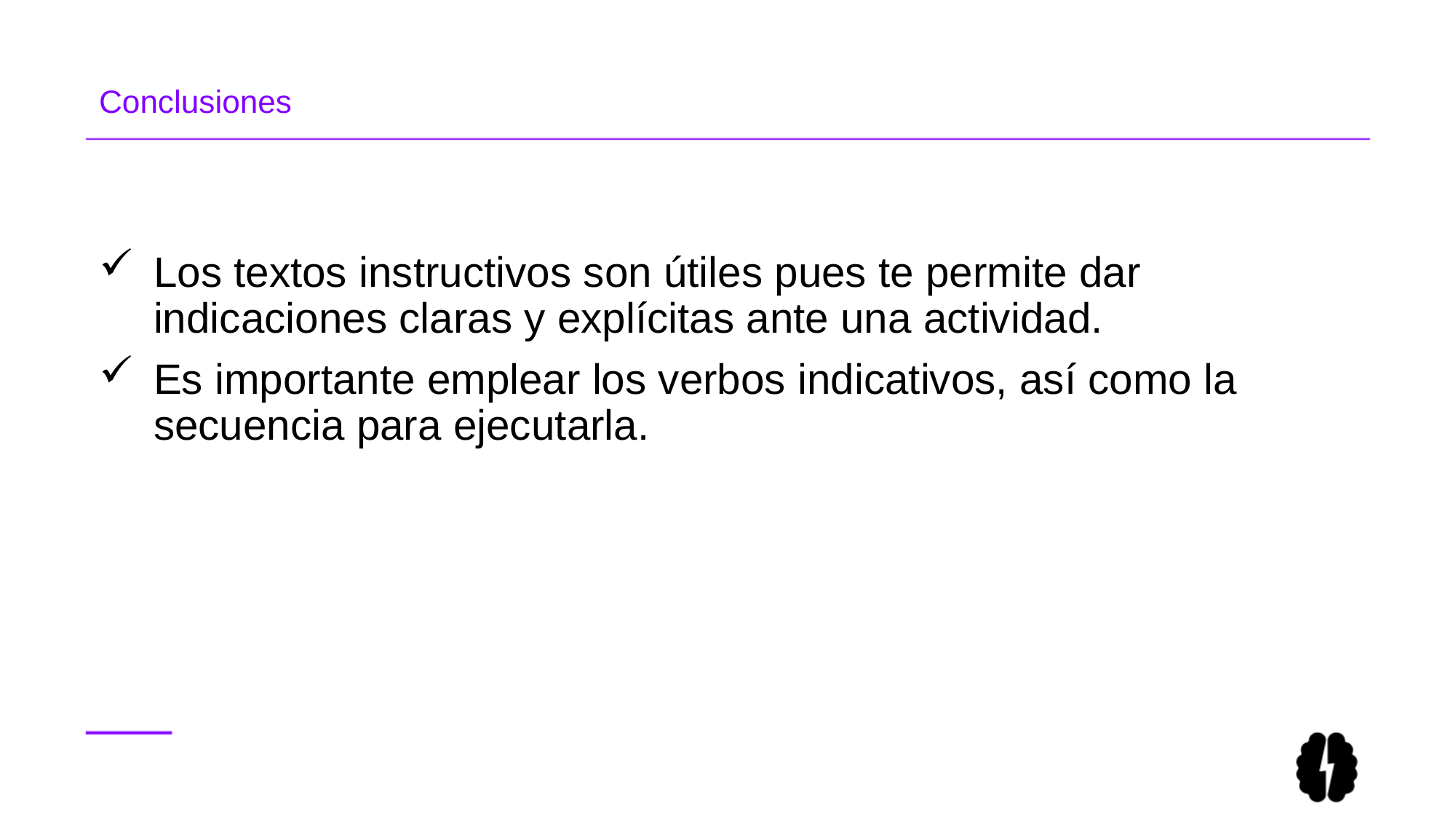

# Conclusiones

Los textos instructivos son útiles pues te permite dar indicaciones claras y explícitas ante una actividad.
Es importante emplear los verbos indicativos, así como la secuencia para ejecutarla.